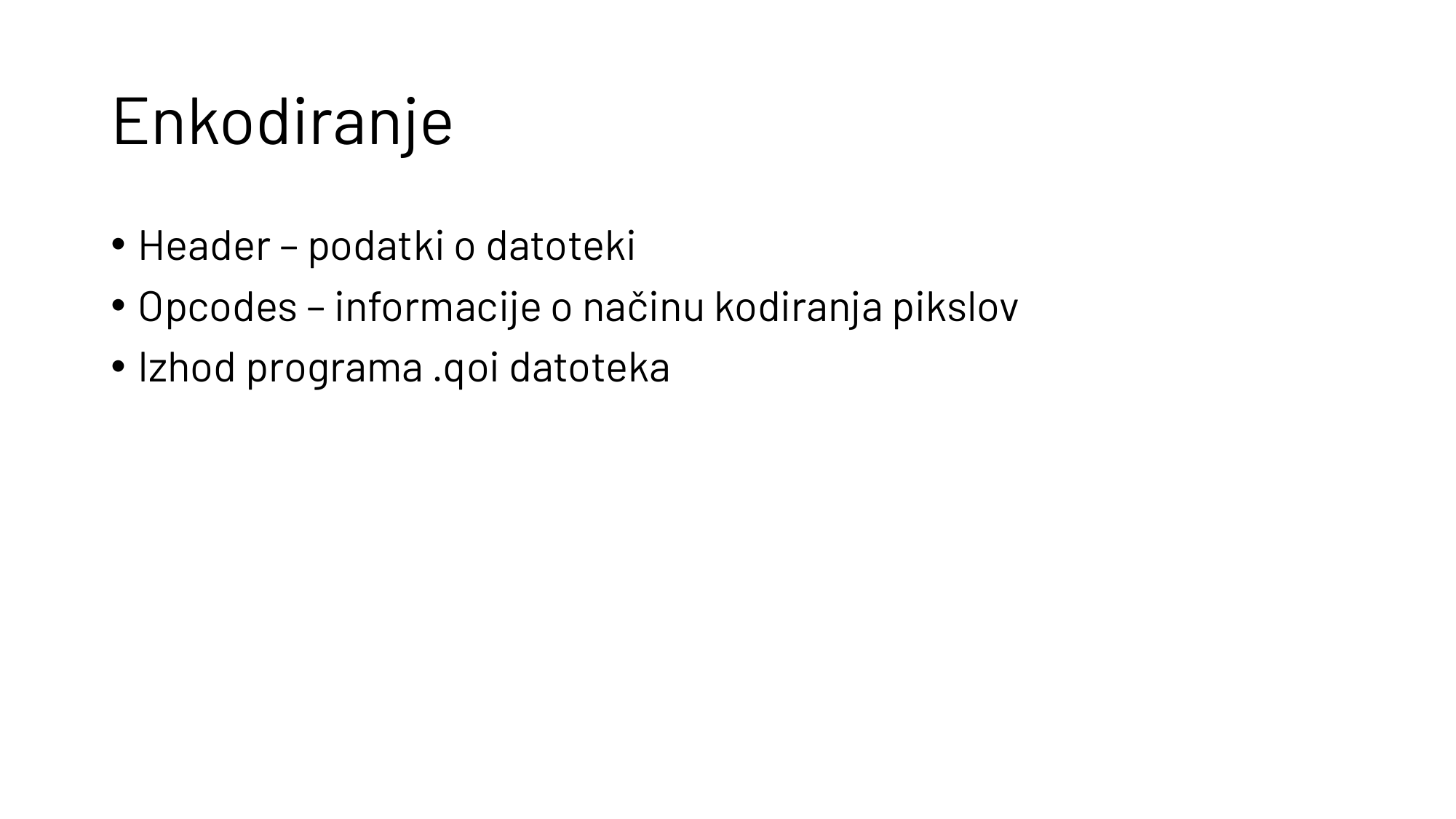

# Enkodiranje
Header – podatki o datoteki
Opcodes – informacije o načinu kodiranja pikslov
Izhod programa .qoi datoteka